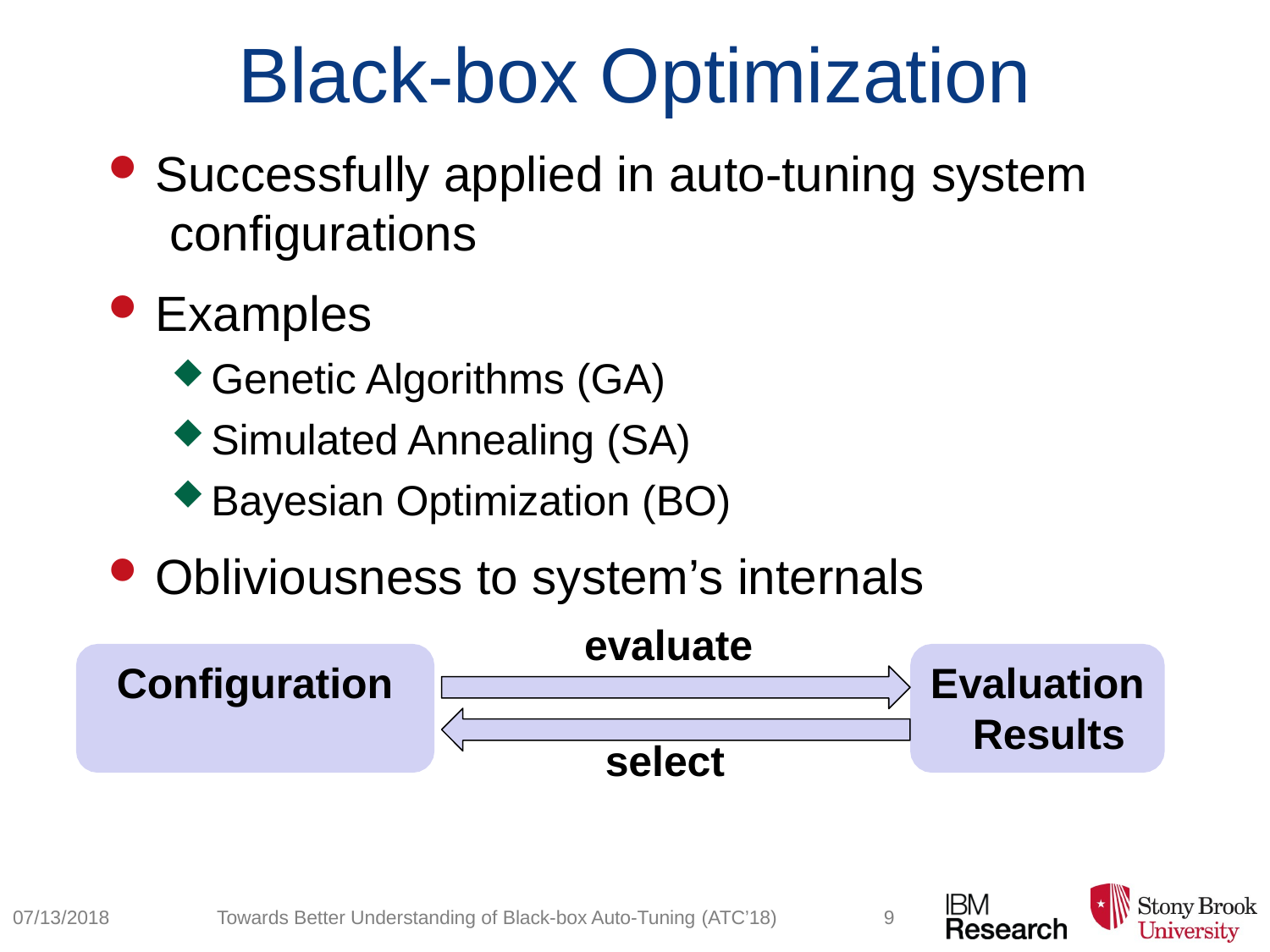

# Black-box Optimization
Successfully applied in auto-tuning system  configurations
Examples
Genetic Algorithms (GA)
Simulated Annealing (SA)
Bayesian Optimization (BO)
Obliviousness to system’s internals
evaluate

Configuration
Evaluation  Results

select
07/13/2018
Towards Better Understanding of Black-box Auto-Tuning (ATC’18)
9